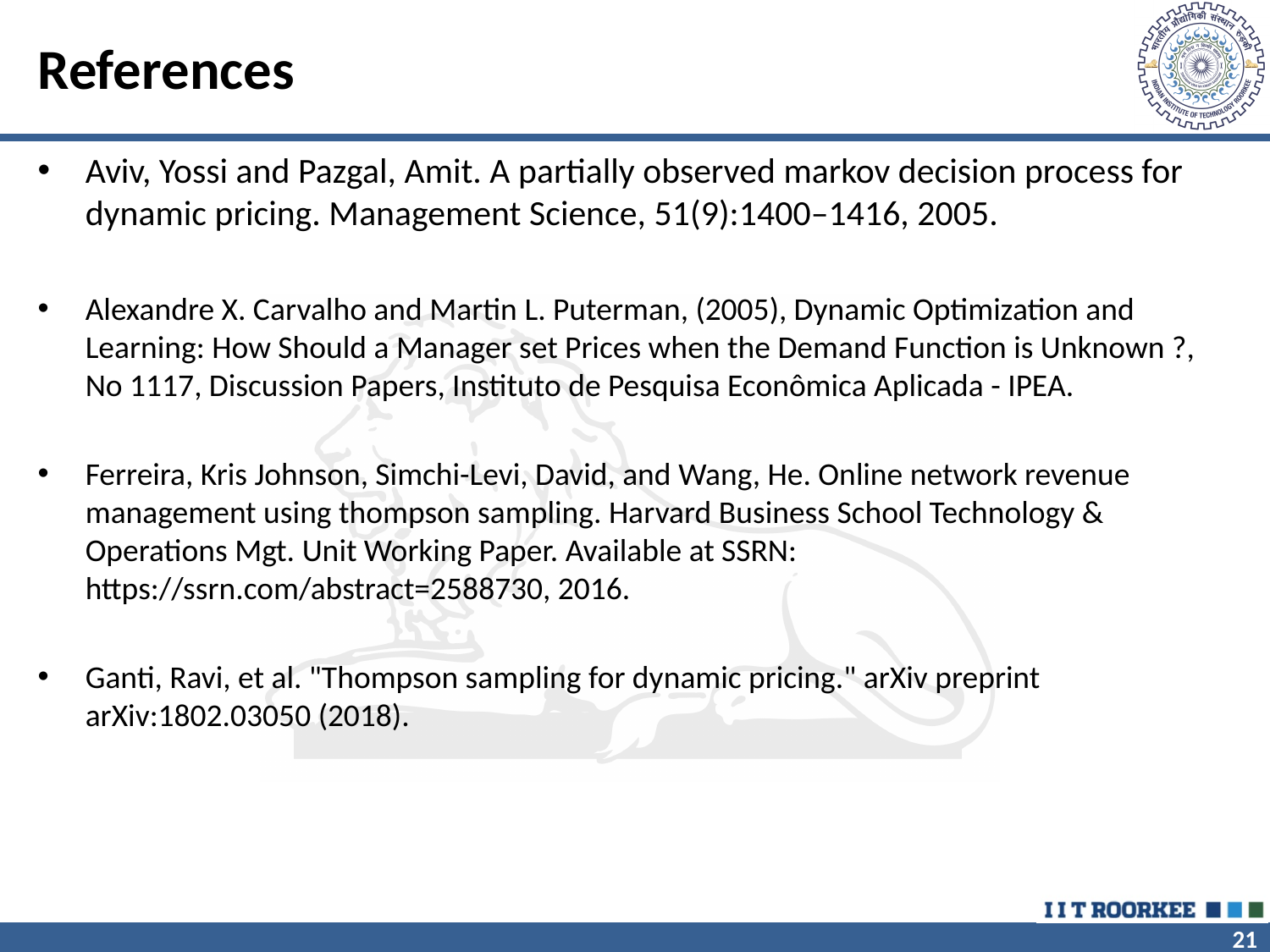

# References
Aviv, Yossi and Pazgal, Amit. A partially observed markov decision process for dynamic pricing. Management Science, 51(9):1400–1416, 2005.

Alexandre X. Carvalho and Martin L. Puterman, (2005), Dynamic Optimization and Learning: How Should a Manager set Prices when the Demand Function is Unknown ?, No 1117, Discussion Papers, Instituto de Pesquisa Econômica Aplicada - IPEA.

Ferreira, Kris Johnson, Simchi-Levi, David, and Wang, He. Online network revenue management using thompson sampling. Harvard Business School Technology & Operations Mgt. Unit Working Paper. Available at SSRN: https://ssrn.com/abstract=2588730, 2016.

Ganti, Ravi, et al. "Thompson sampling for dynamic pricing." arXiv preprint arXiv:1802.03050 (2018).